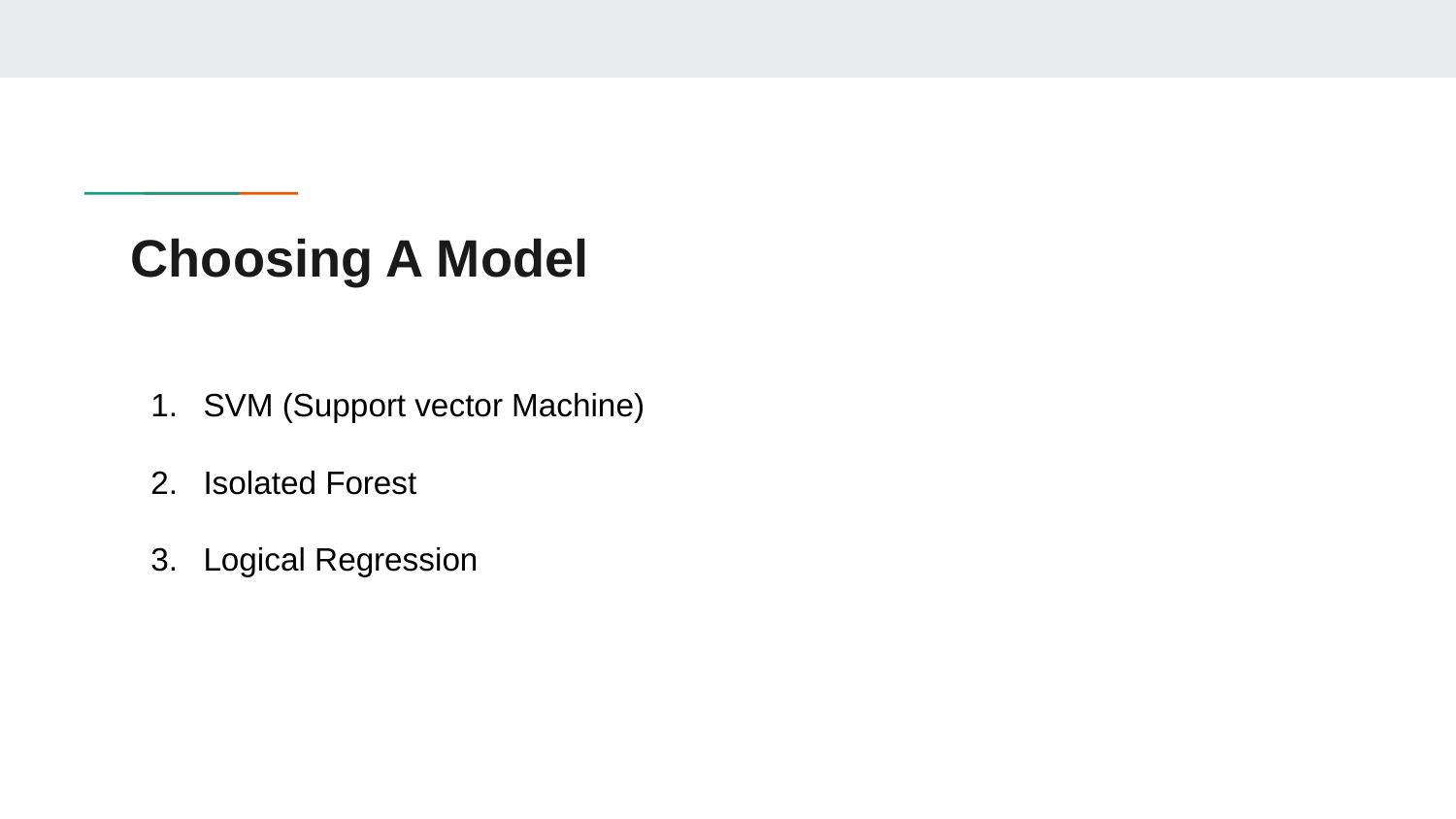

# Choosing A Model
SVM (Support vector Machine)
Isolated Forest
Logical Regression